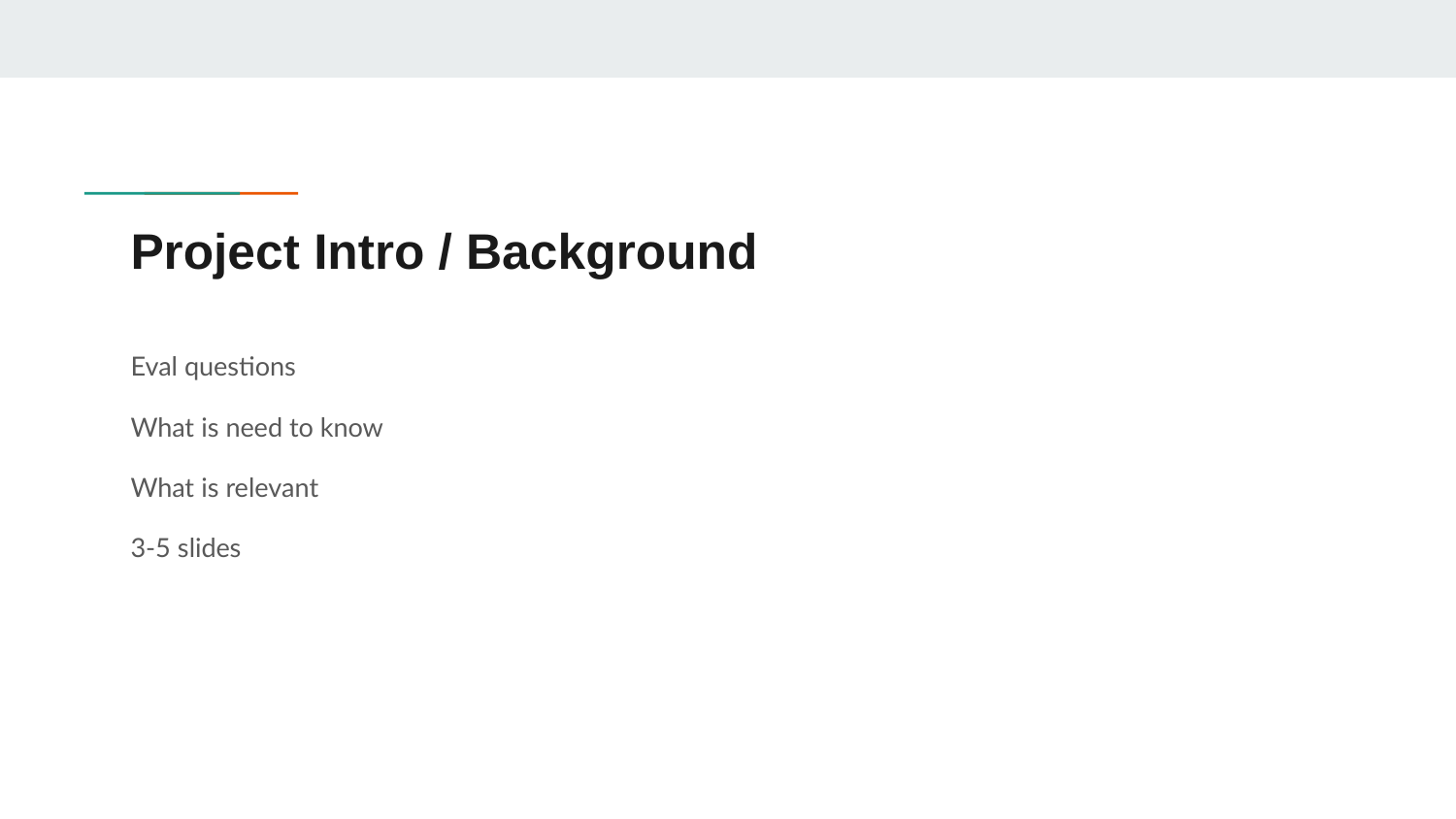

# Project Intro / Background
Eval questions
What is need to know
What is relevant
3-5 slides